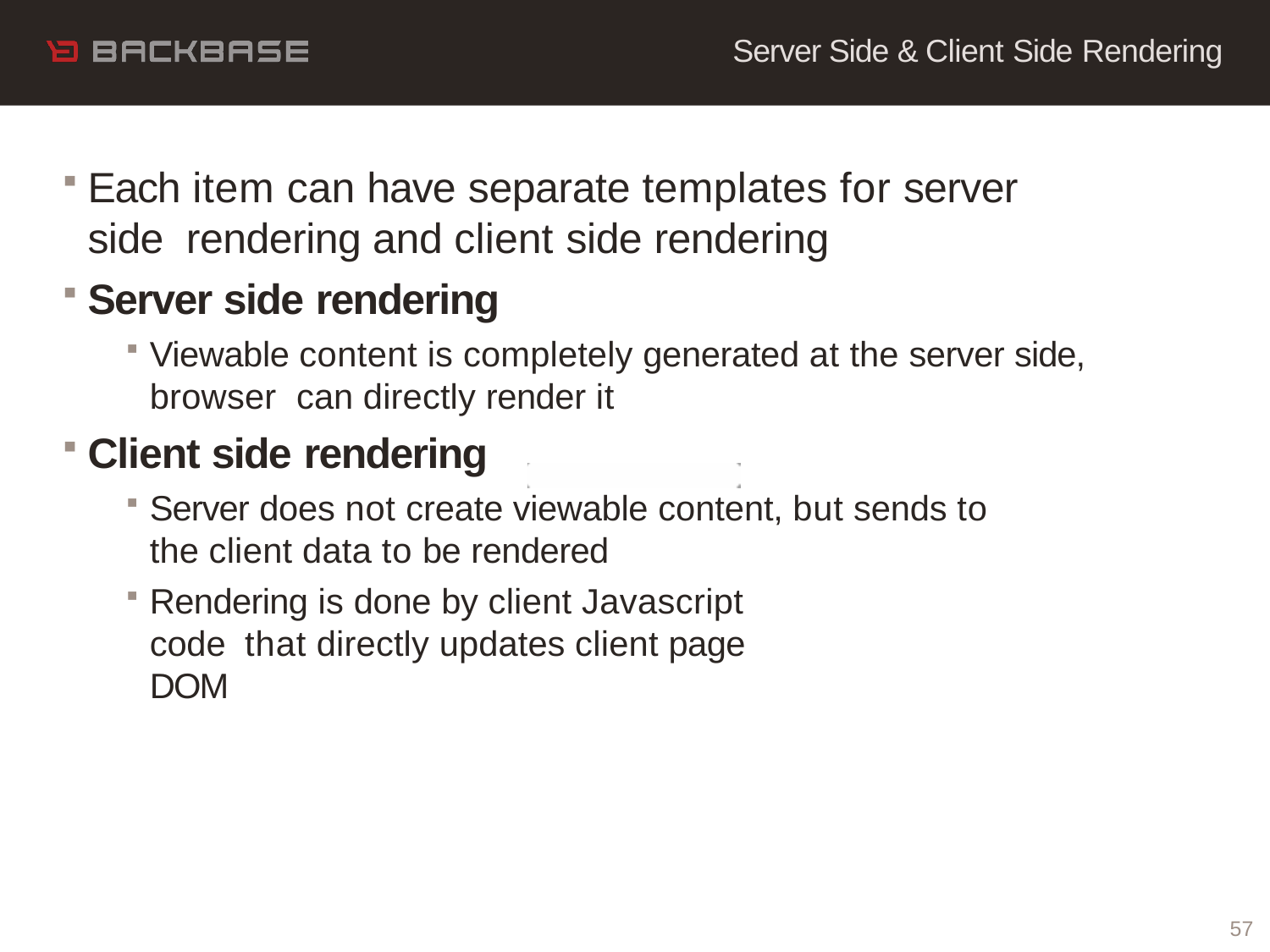

Server Side & Client Side Rendering

# Each item can have separate templates for server side  rendering and client side rendering
Server side rendering
Viewable content is completely generated at the server side, browser  can directly render it
Client side rendering
Server does not create viewable content, but sends to
the client data to be rendered
Rendering is done by client Javascript code  that directly updates client page DOM
57